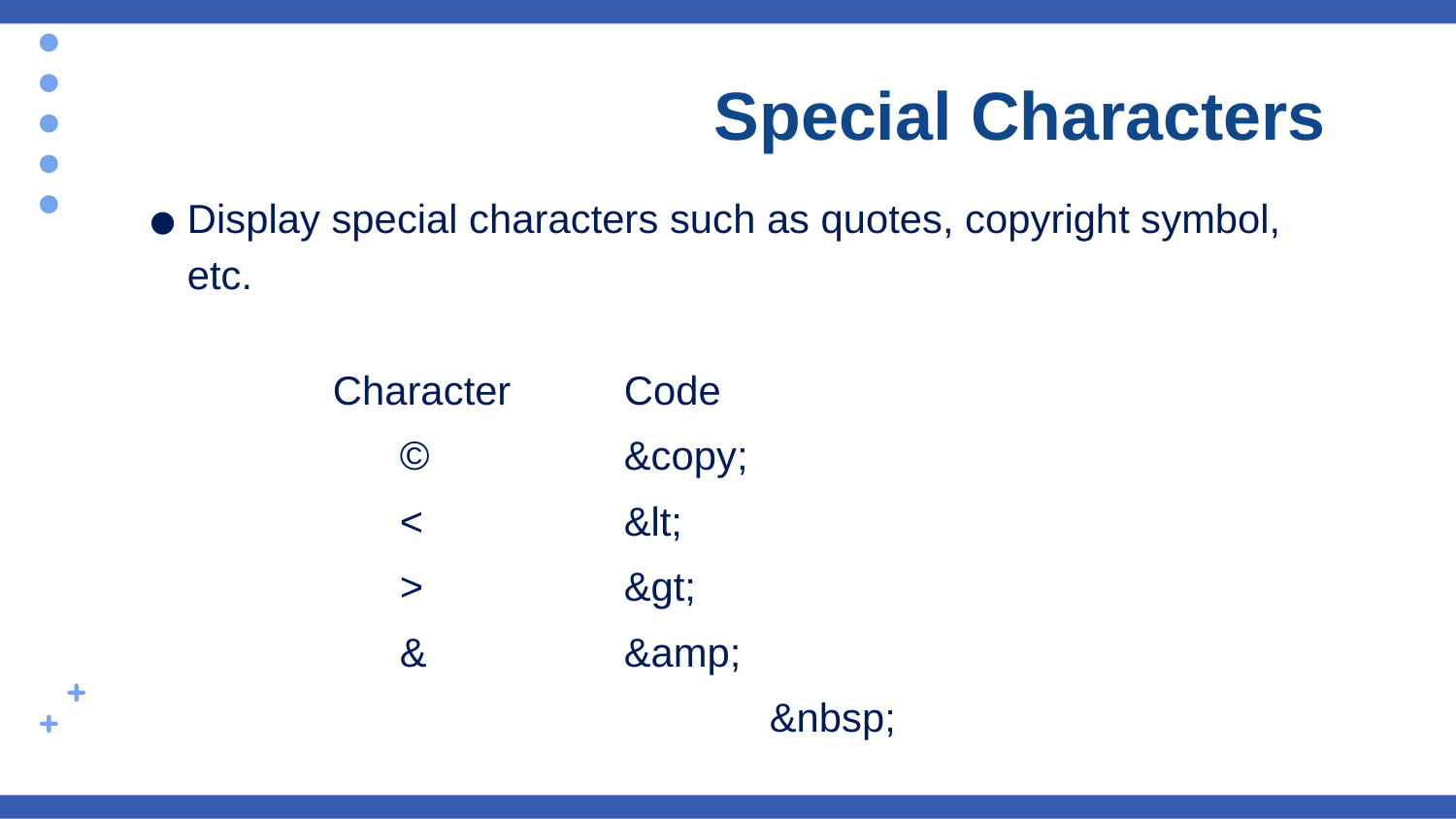

# Special Characters
Display special characters such as quotes, copyright symbol, etc.
		Character     	Code
		      © 		&copy;
		      <                	&lt;
		      >                	&gt;
		      &	       	&amp;
			       		&nbsp;